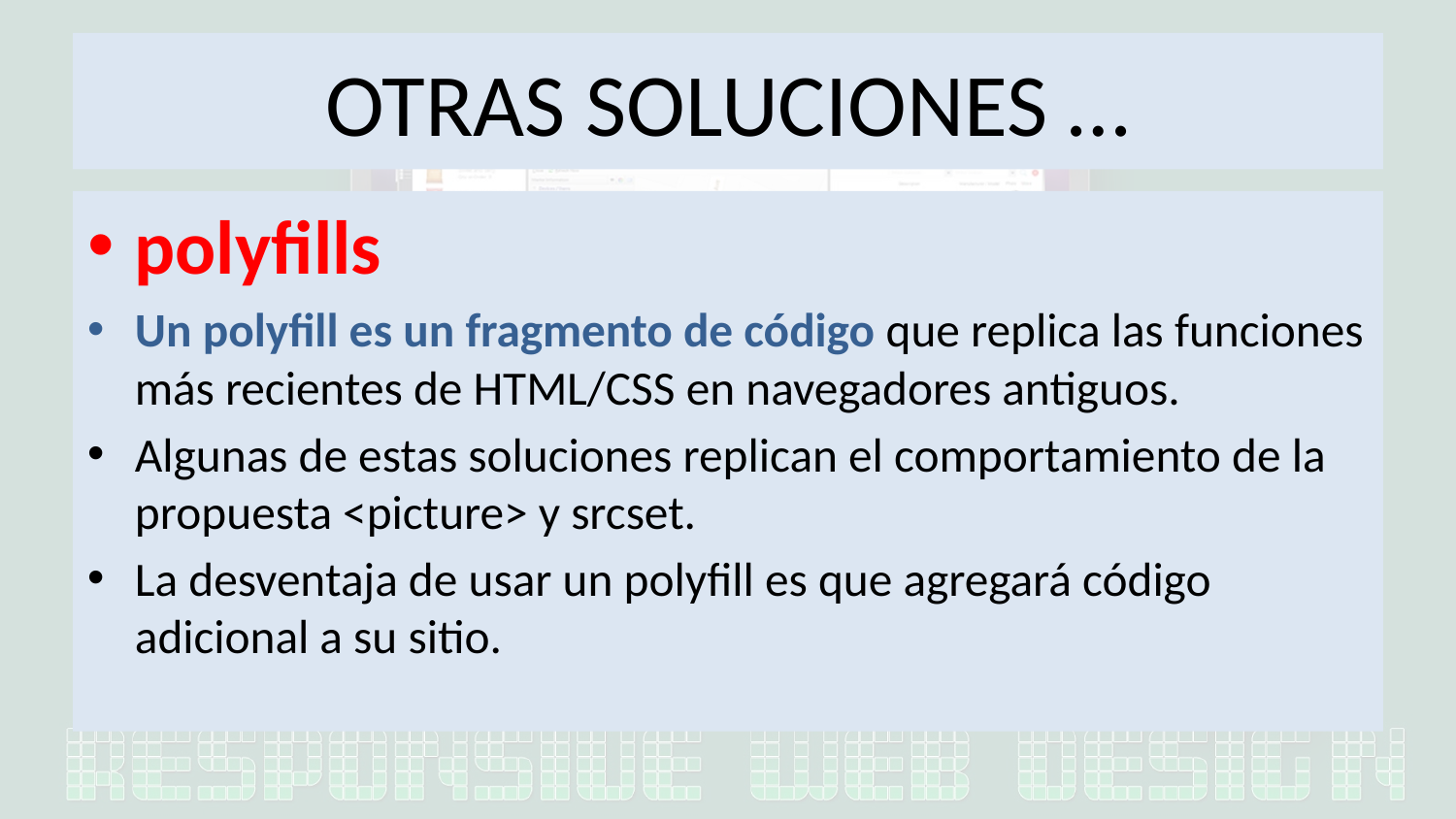

# OTRAS SOLUCIONES …
polyfills
Un polyfill es un fragmento de código que replica las funciones más recientes de HTML/CSS en navegadores antiguos.
Algunas de estas soluciones replican el comportamiento de la propuesta <picture> y srcset.
La desventaja de usar un polyfill es que agregará código adicional a su sitio.